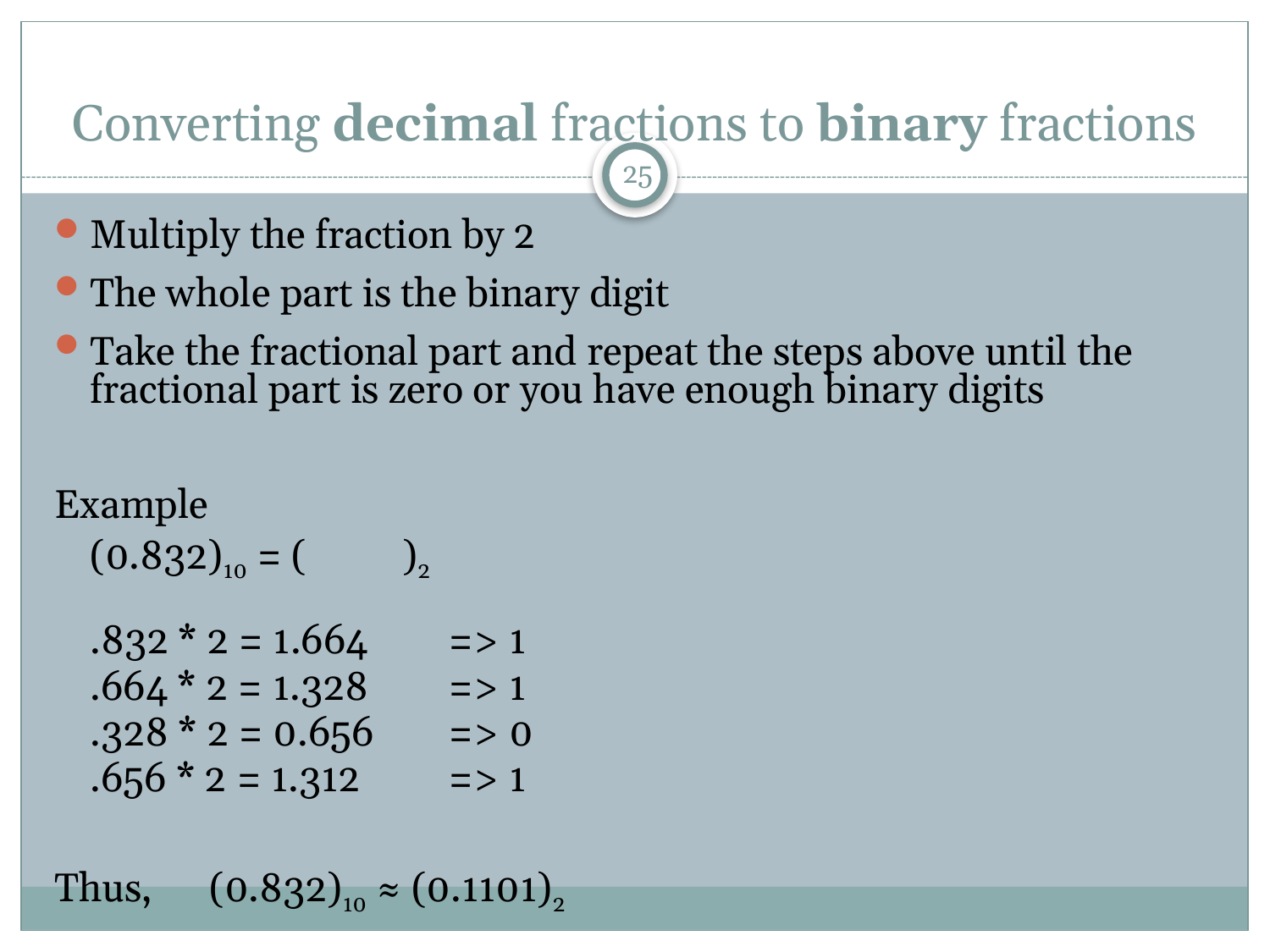

# Converting decimal fractions to binary fractions
25
Multiply the fraction by 2
The whole part is the binary digit
Take the fractional part and repeat the steps above until the fractional part is zero or you have enough binary digits

Example
		(0.832)10 = (          )2

		.832 * 2 = 1.664		=> 1
		.664 * 2 = 1.328		=> 1
		.328 * 2 = 0.656		=> 0
		.656 * 2 = 1.312		=> 1

Thus, 		(0.832)10 ≈ (0.1101)2